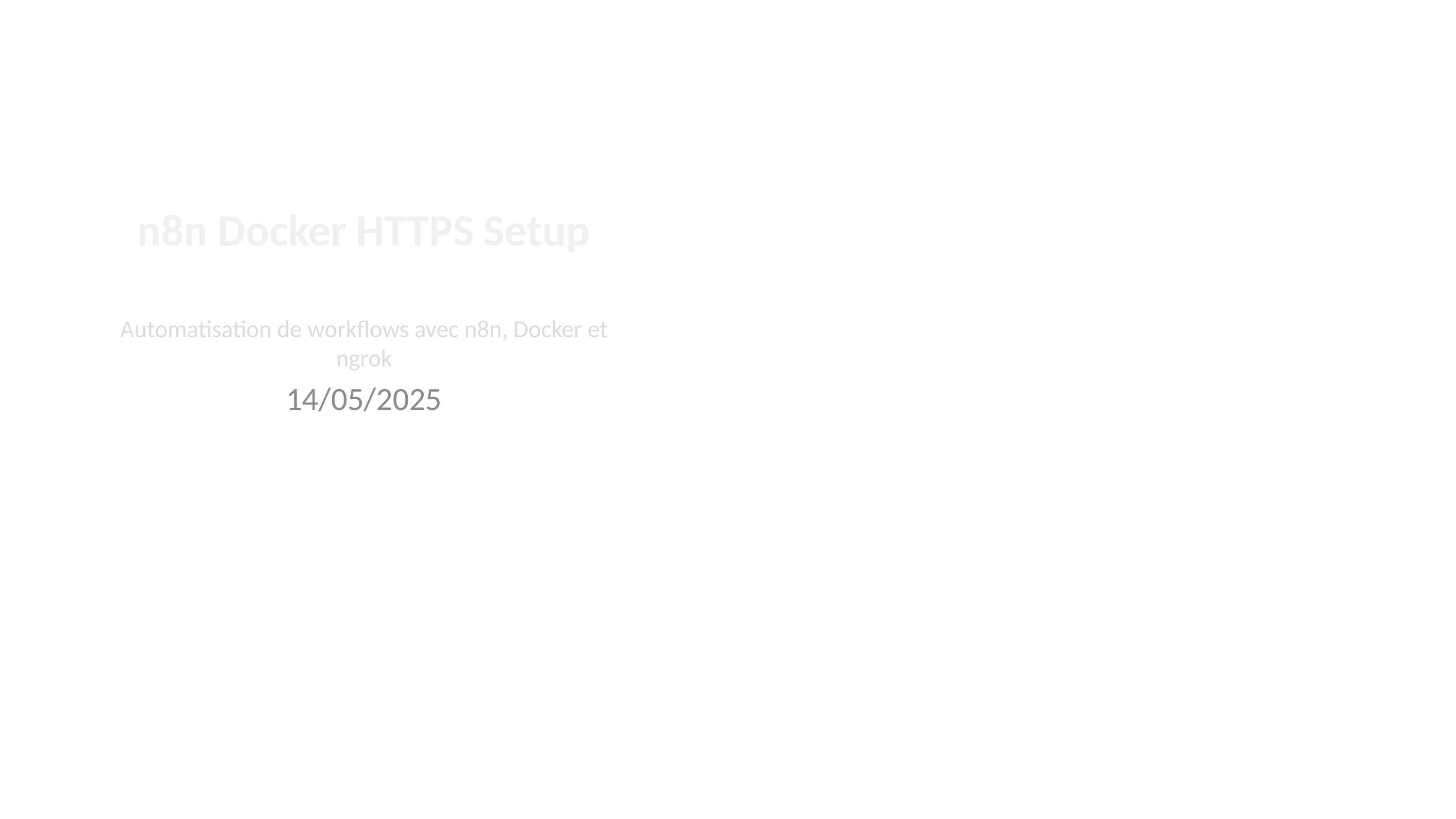

# n8n Docker HTTPS Setup
Automatisation de workflows avec n8n, Docker et ngrok
14/05/2025